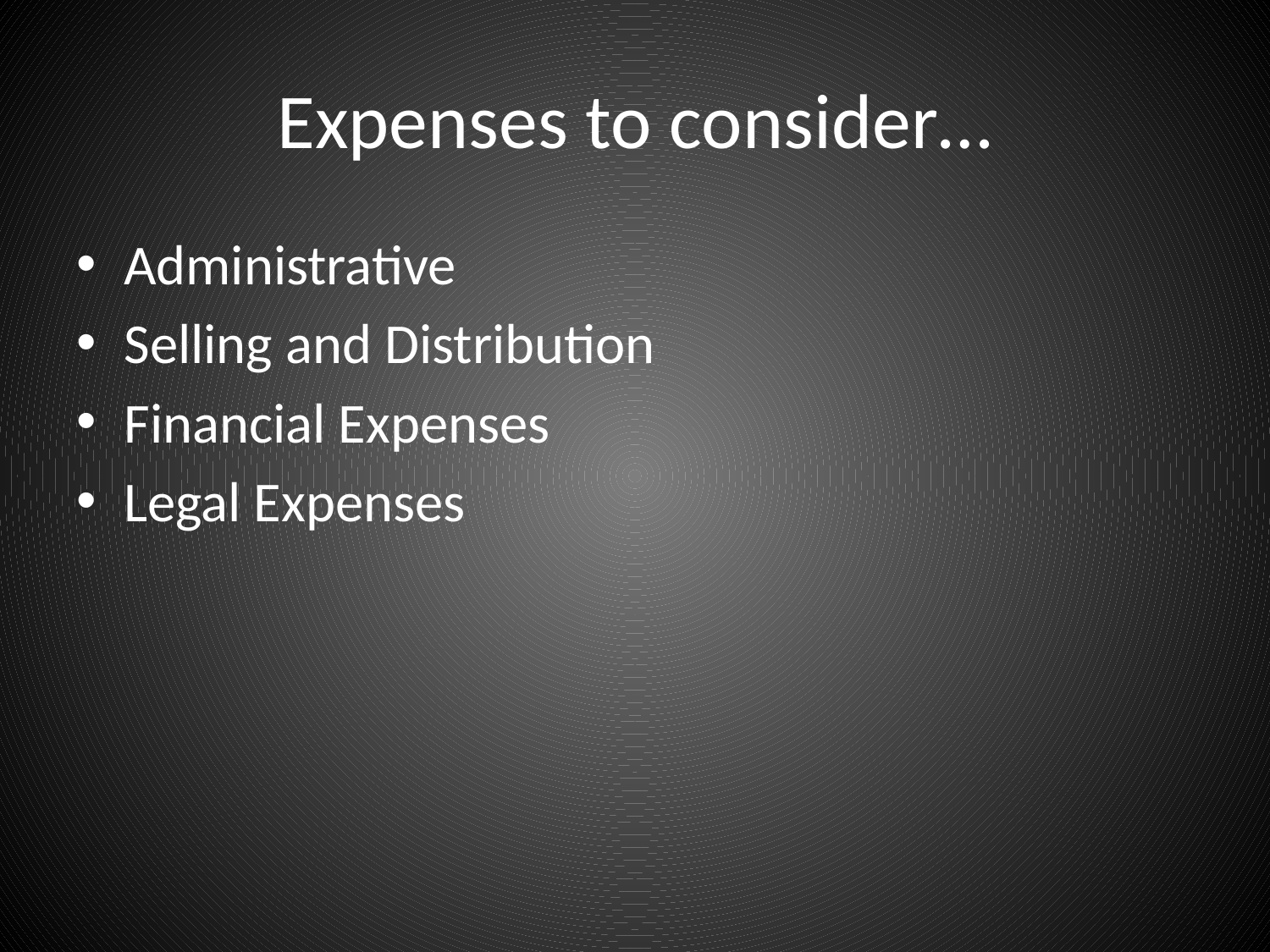

# Expenses to consider…
Administrative
Selling and Distribution
Financial Expenses
Legal Expenses